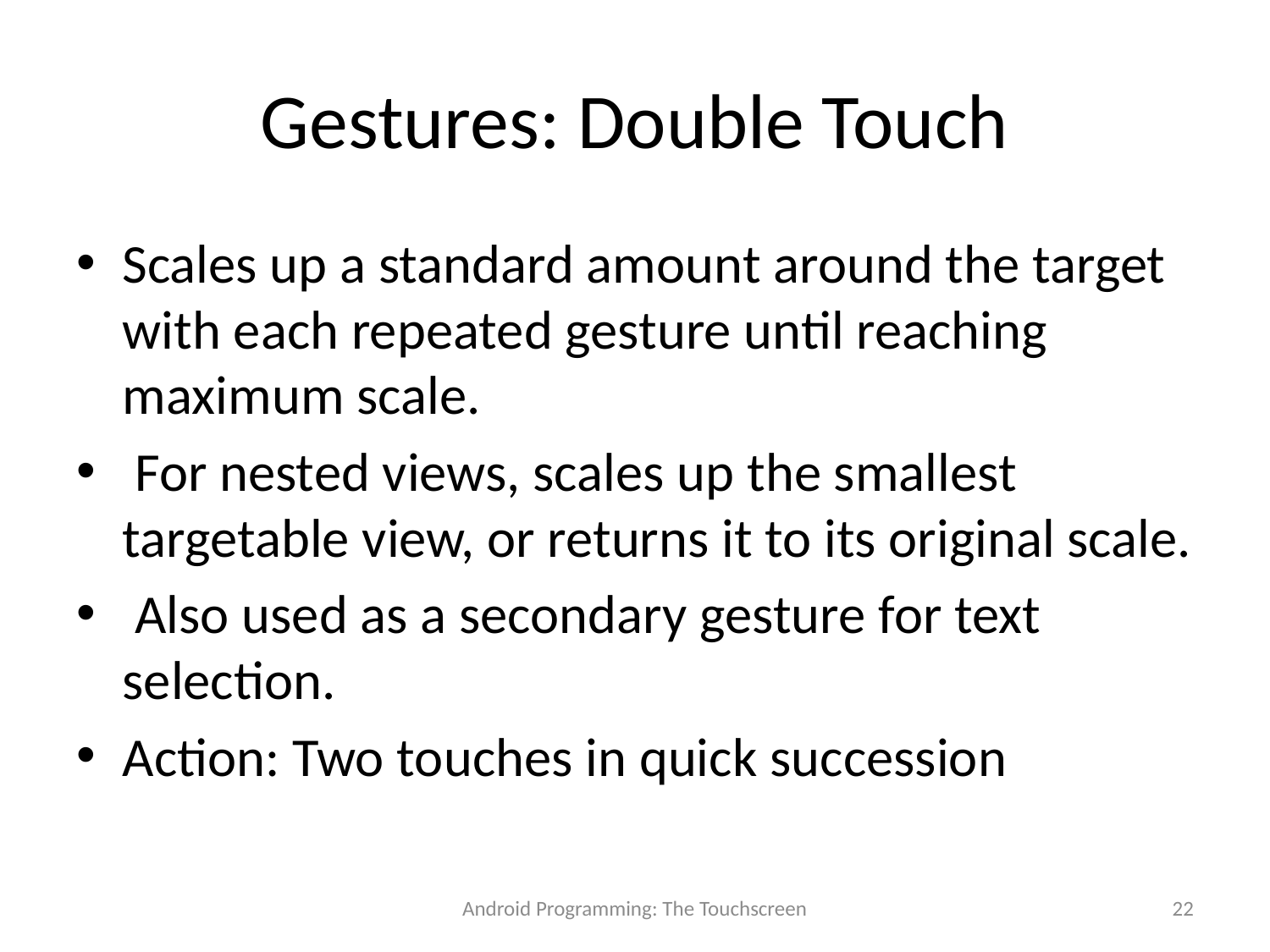

# Gestures: Double Touch
Scales up a standard amount around the target with each repeated gesture until reaching maximum scale.
 For nested views, scales up the smallest targetable view, or returns it to its original scale.
 Also used as a secondary gesture for text selection.
Action: Two touches in quick succession

Android Programming: The Touchscreen
22